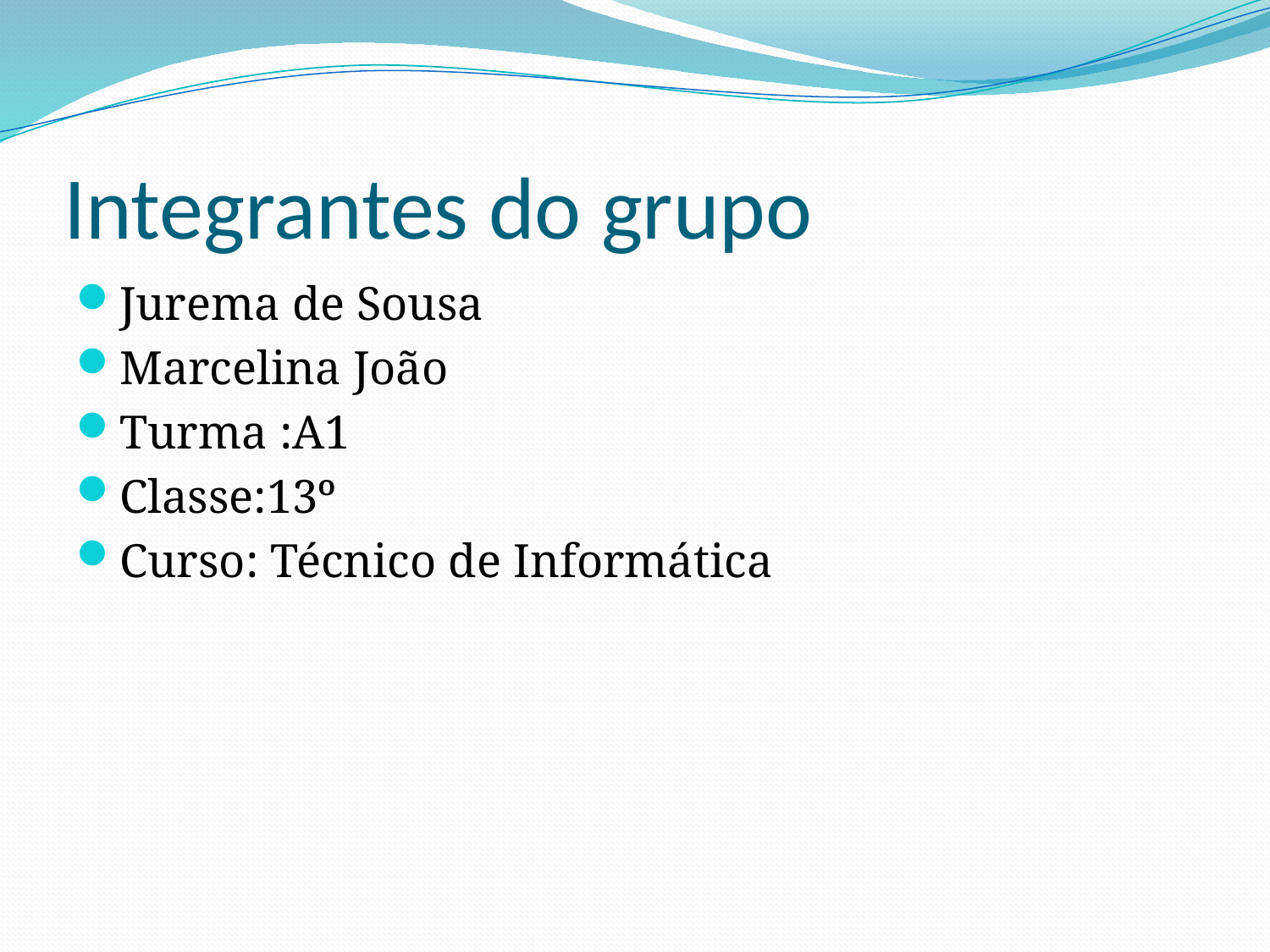

# Integrantes do grupo
Jurema de Sousa
Marcelina João
Turma :A1
Classe:13º
Curso: Técnico de Informática